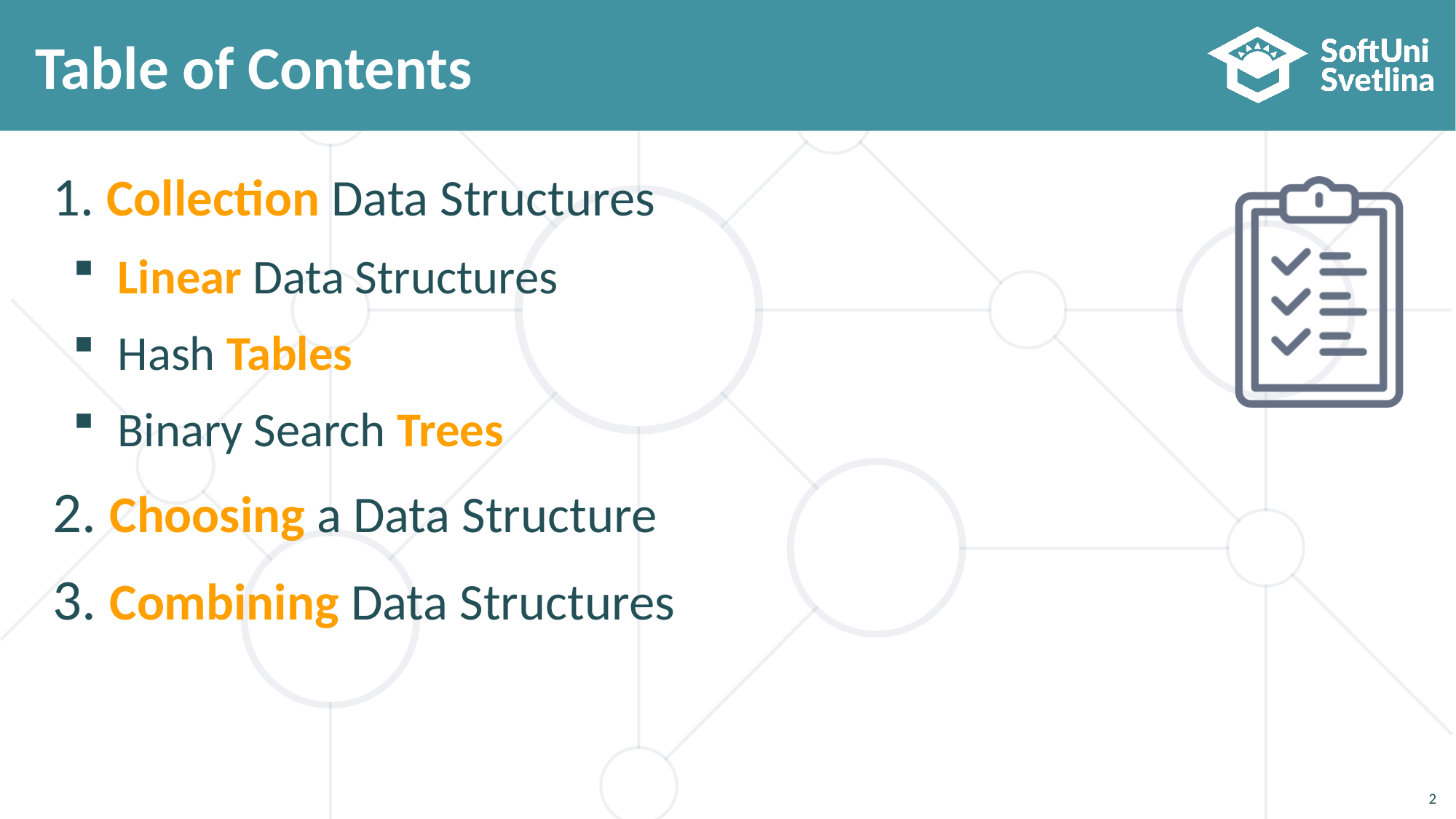

# Table of Contents
 Collection Data Structures
Linear Data Structures
Hash Tables
Binary Search Trees
2. Choosing a Data Structure
3. Combining Data Structures
2